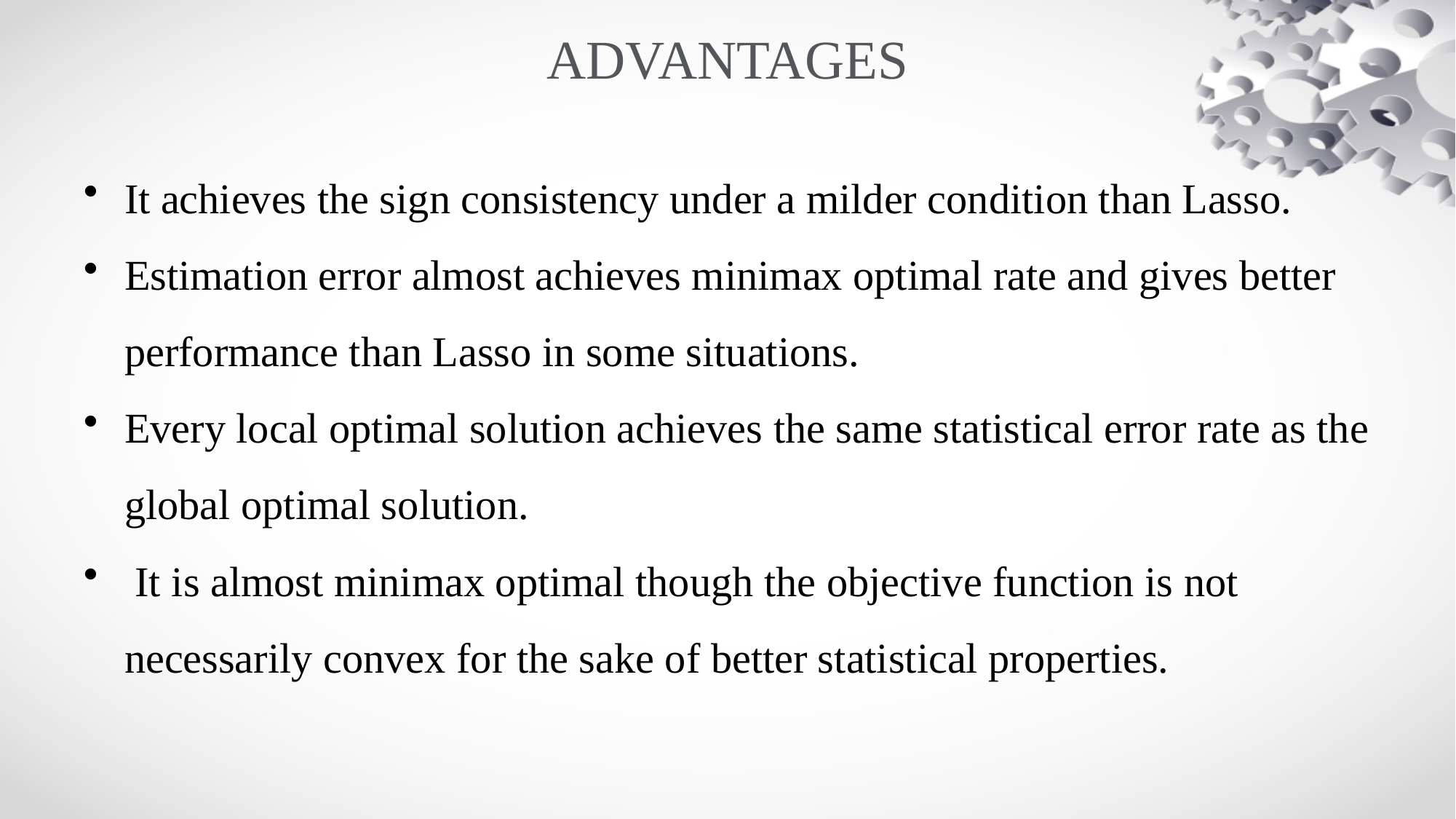

# ADVANTAGES
It achieves the sign consistency under a milder condition than Lasso.
Estimation error almost achieves minimax optimal rate and gives better performance than Lasso in some situations.
Every local optimal solution achieves the same statistical error rate as the global optimal solution.
 It is almost minimax optimal though the objective function is not necessarily convex for the sake of better statistical properties.